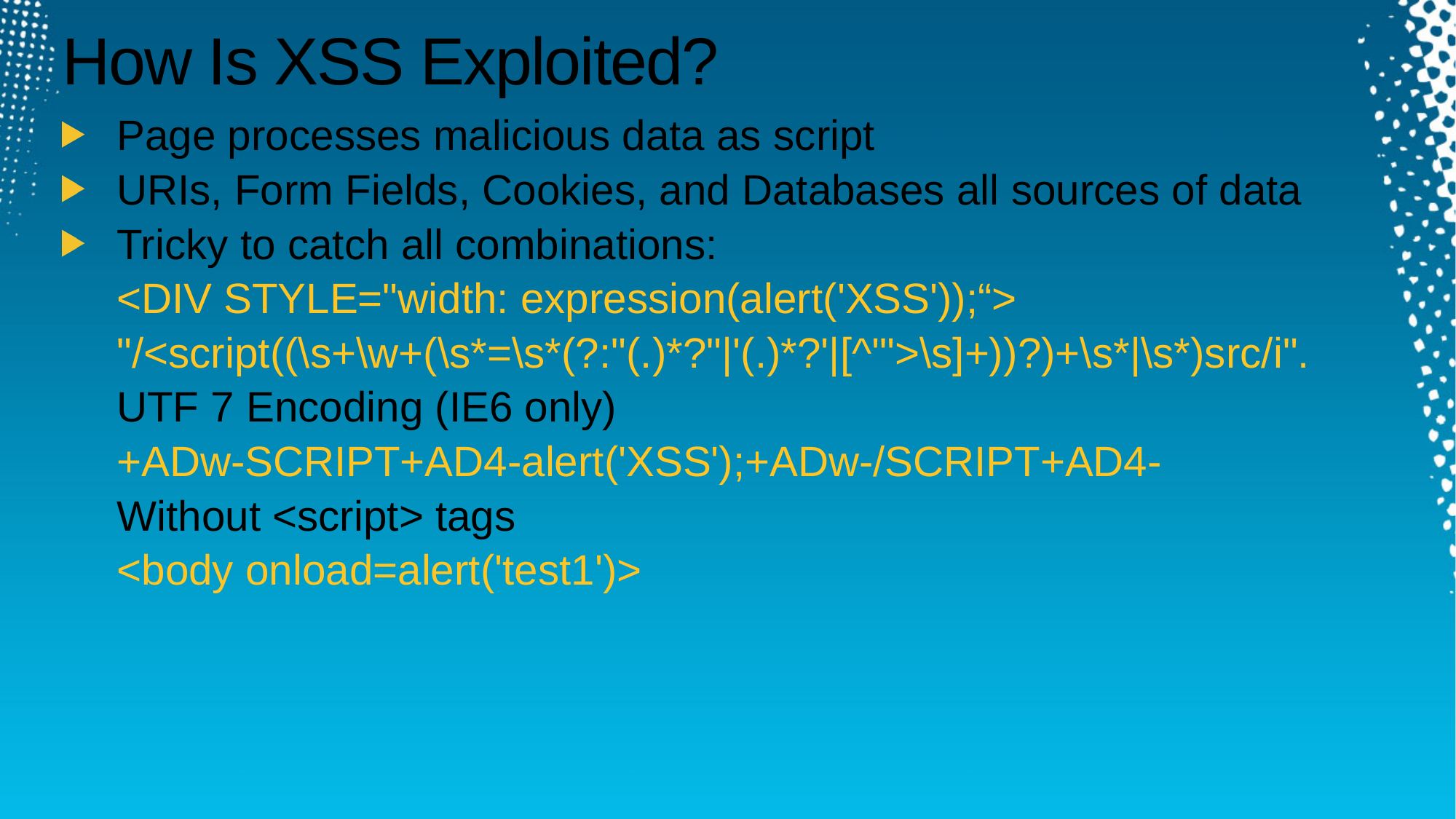

# How Is XSS Exploited?
Page processes malicious data as script
URIs, Form Fields, Cookies, and Databases all sources of data
Tricky to catch all combinations:
<DIV STYLE="width: expression(alert('XSS'));“>
"/<script((\s+\w+(\s*=\s*(?:"(.)*?"|'(.)*?'|[^'">\s]+))?)+\s*|\s*)src/i".
UTF 7 Encoding (IE6 only)
+ADw-SCRIPT+AD4-alert('XSS');+ADw-/SCRIPT+AD4-
	Without <script> tags
	<body onload=alert('test1')>